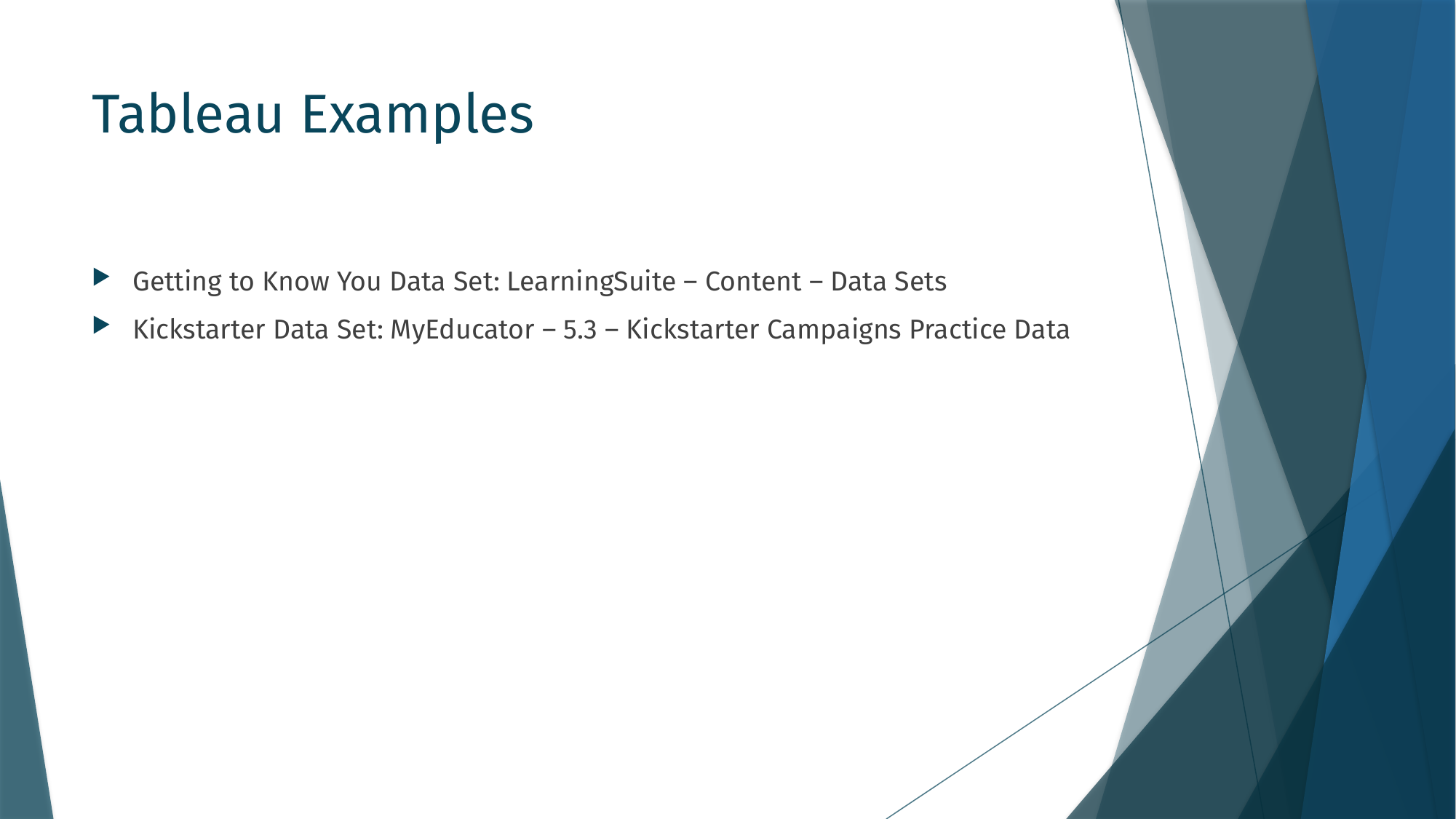

# Tableau Examples
Getting to Know You Data Set: LearningSuite – Content – Data Sets
Kickstarter Data Set: MyEducator – 5.3 – Kickstarter Campaigns Practice Data